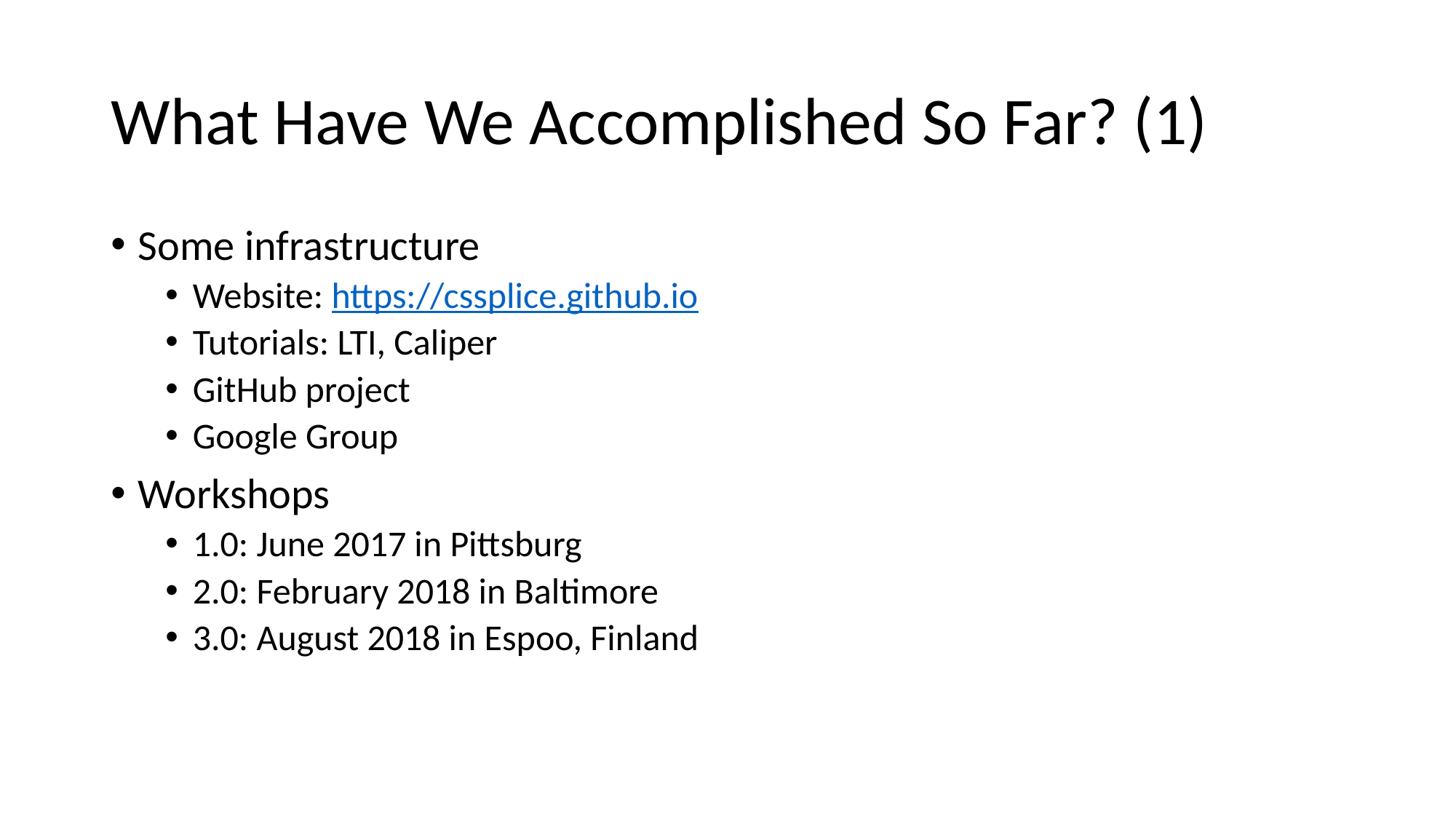

# What Have We Accomplished So Far? (1)
Some infrastructure
Website: https://cssplice.github.io
Tutorials: LTI, Caliper
GitHub project
Google Group
Workshops
1.0: June 2017 in Pittsburg
2.0: February 2018 in Baltimore
3.0: August 2018 in Espoo, Finland